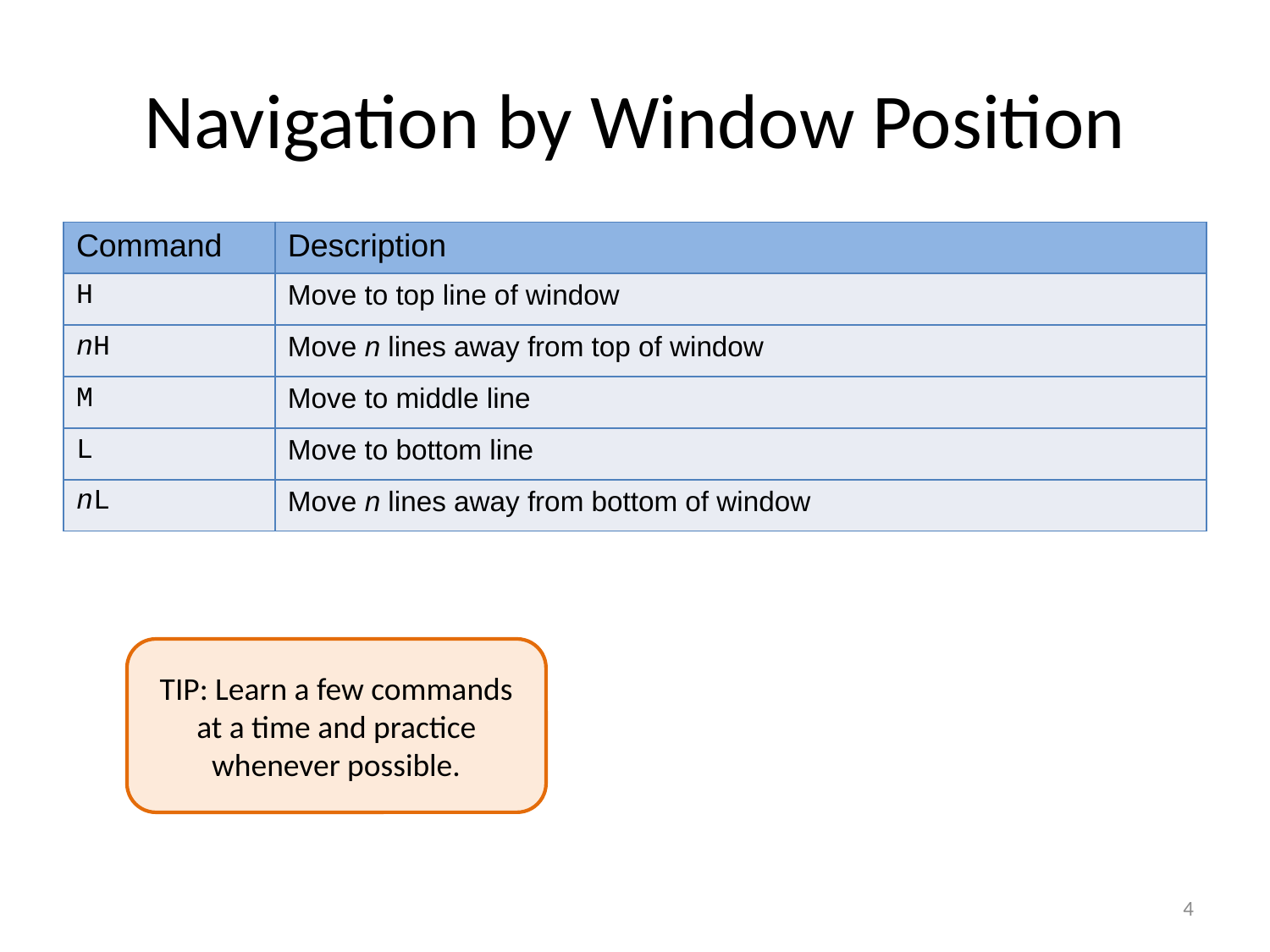

Navigation by Window Position
| Command | Description |
| --- | --- |
| H | Move to top line of window |
| nH | Move n lines away from top of window |
| M | Move to middle line |
| L | Move to bottom line |
| nL | Move n lines away from bottom of window |
TIP: Learn a few commands at a time and practice whenever possible.
4